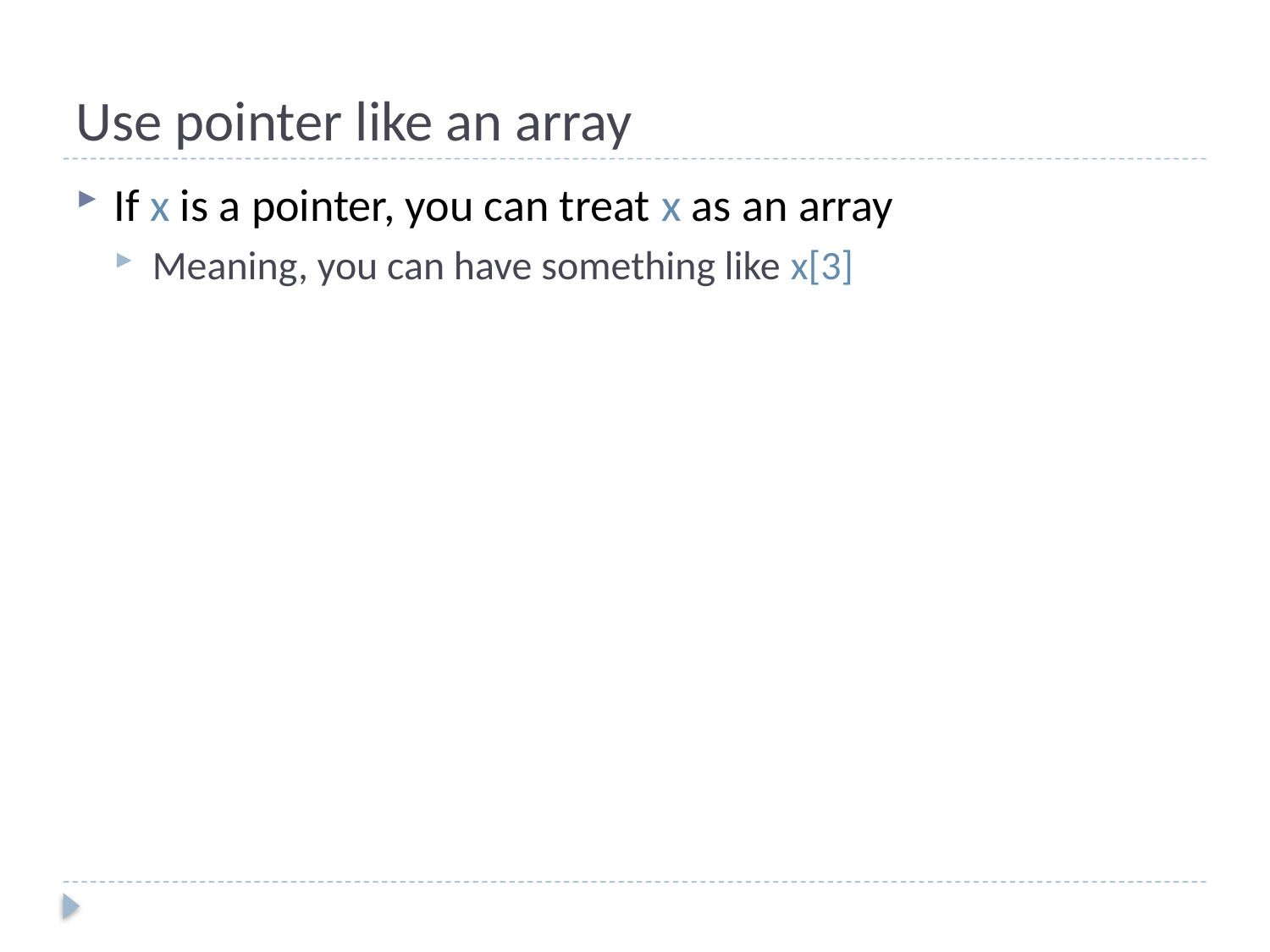

# Use pointer like an array
If x is a pointer, you can treat x as an array
Meaning, you can have something like x[3]